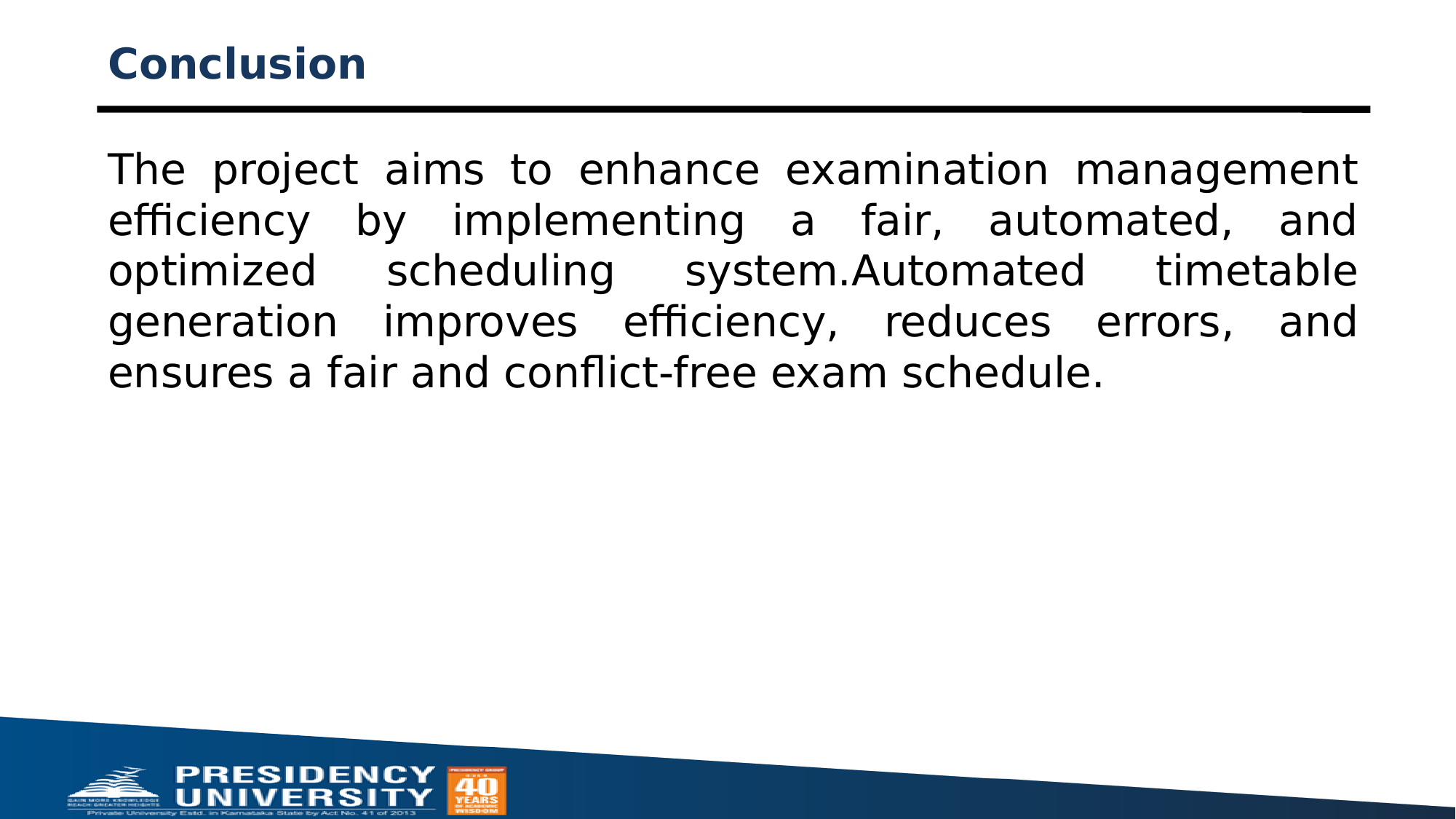

# Conclusion
The project aims to enhance examination management efficiency by implementing a fair, automated, and optimized scheduling system.Automated timetable generation improves efficiency, reduces errors, and ensures a fair and conflict-free exam schedule.